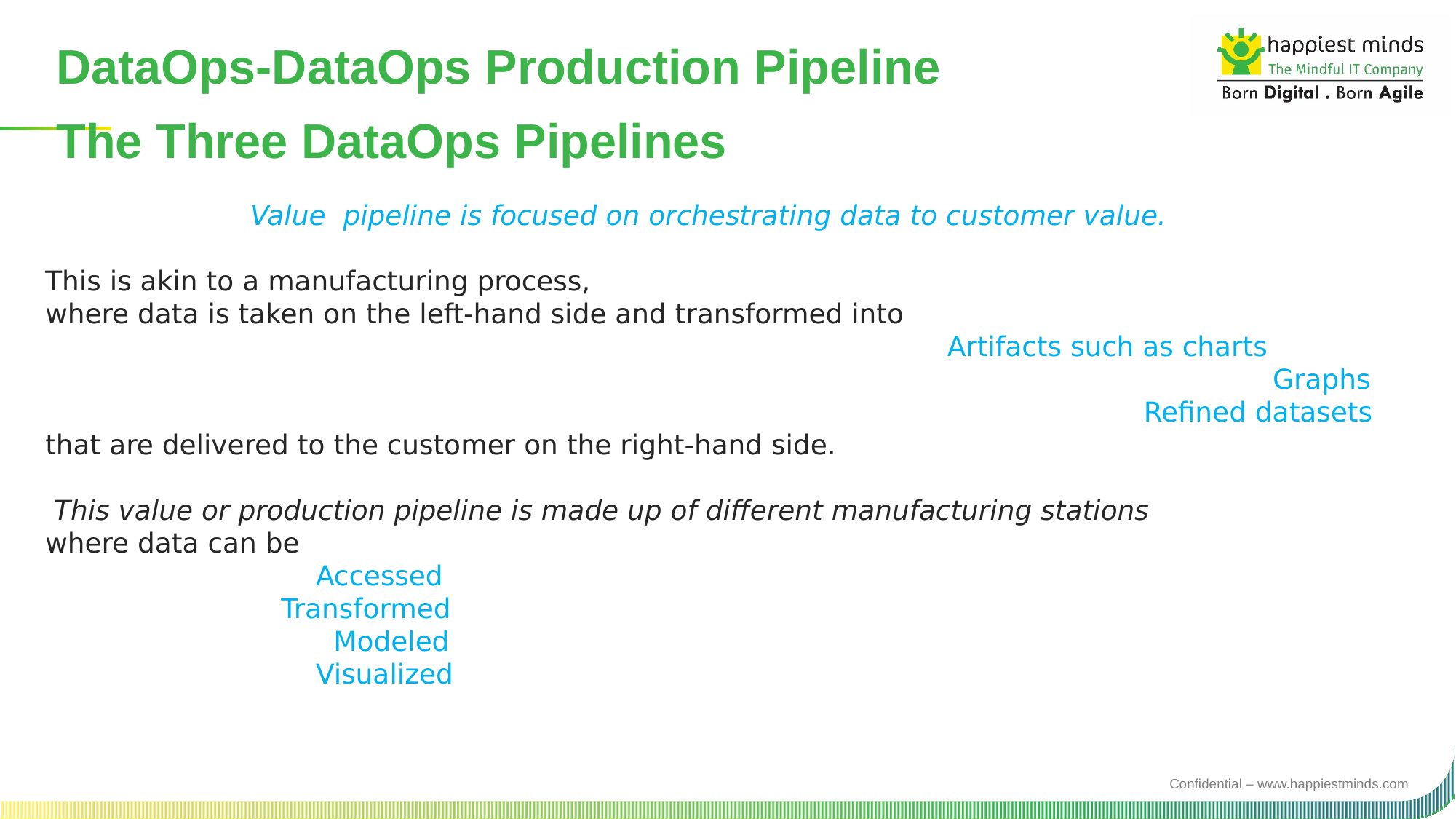

DataOps-DataOps Production Pipeline
The Three DataOps Pipelines

Value  pipeline is focused on orchestrating data to customer value.

This is akin to a manufacturing process,
where data is taken on the left-hand side and transformed into
                                                                                                       Artifacts such as charts                                                                                                                                  Graphs
                                                                                                          Refined datasets
that are delivered to the customer on the right-hand side.

 This value or production pipeline is made up of different manufacturing stations
where data can be
                               Accessed
                           Transformed
                                 Modeled
                               Visualized